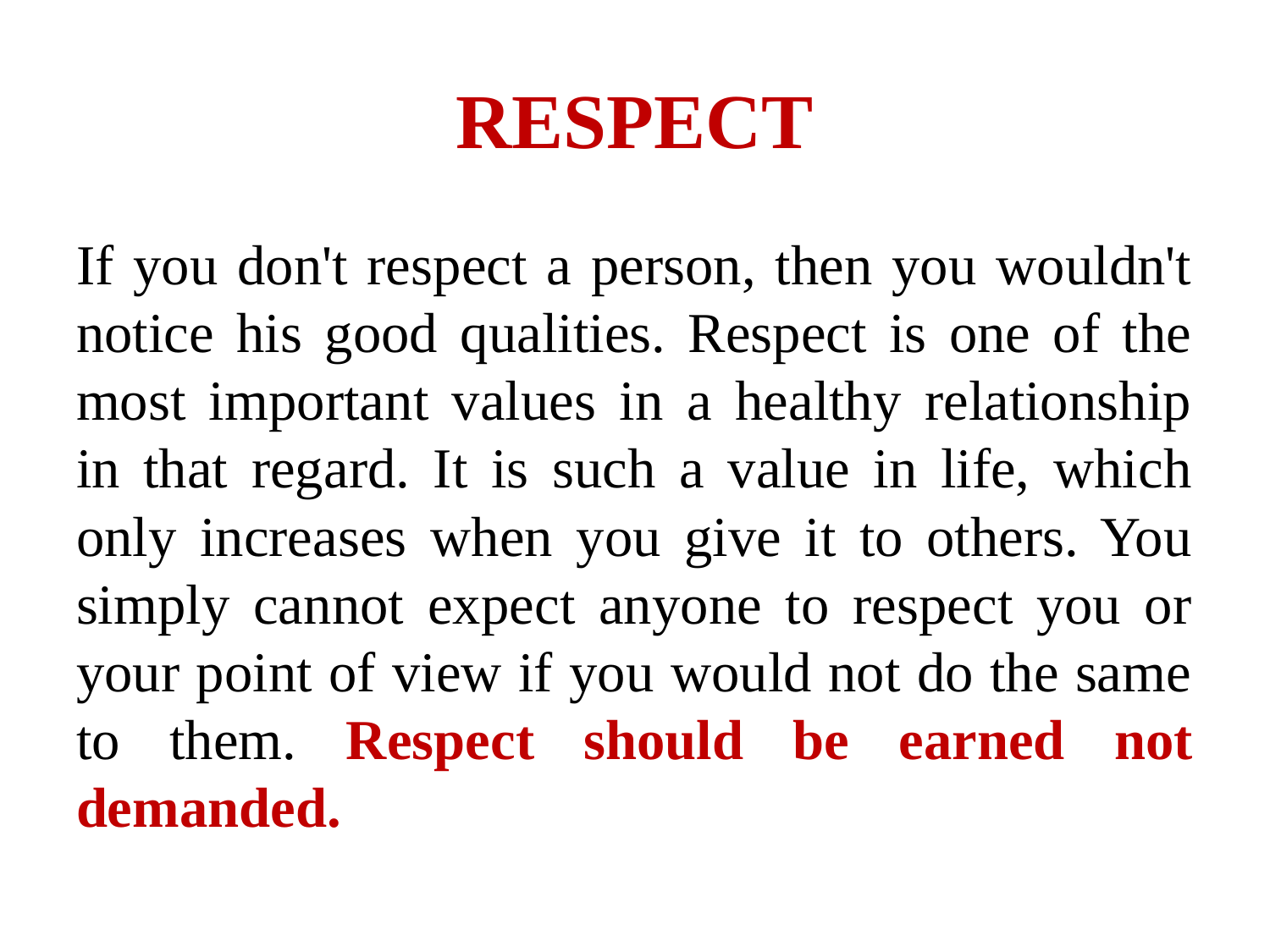

# RESPECT
If you don't respect a person, then you wouldn't notice his good qualities. Respect is one of the most important values in a healthy relationship in that regard. It is such a value in life, which only increases when you give it to others. You simply cannot expect anyone to respect you or your point of view if you would not do the same to them. Respect should be earned not demanded.